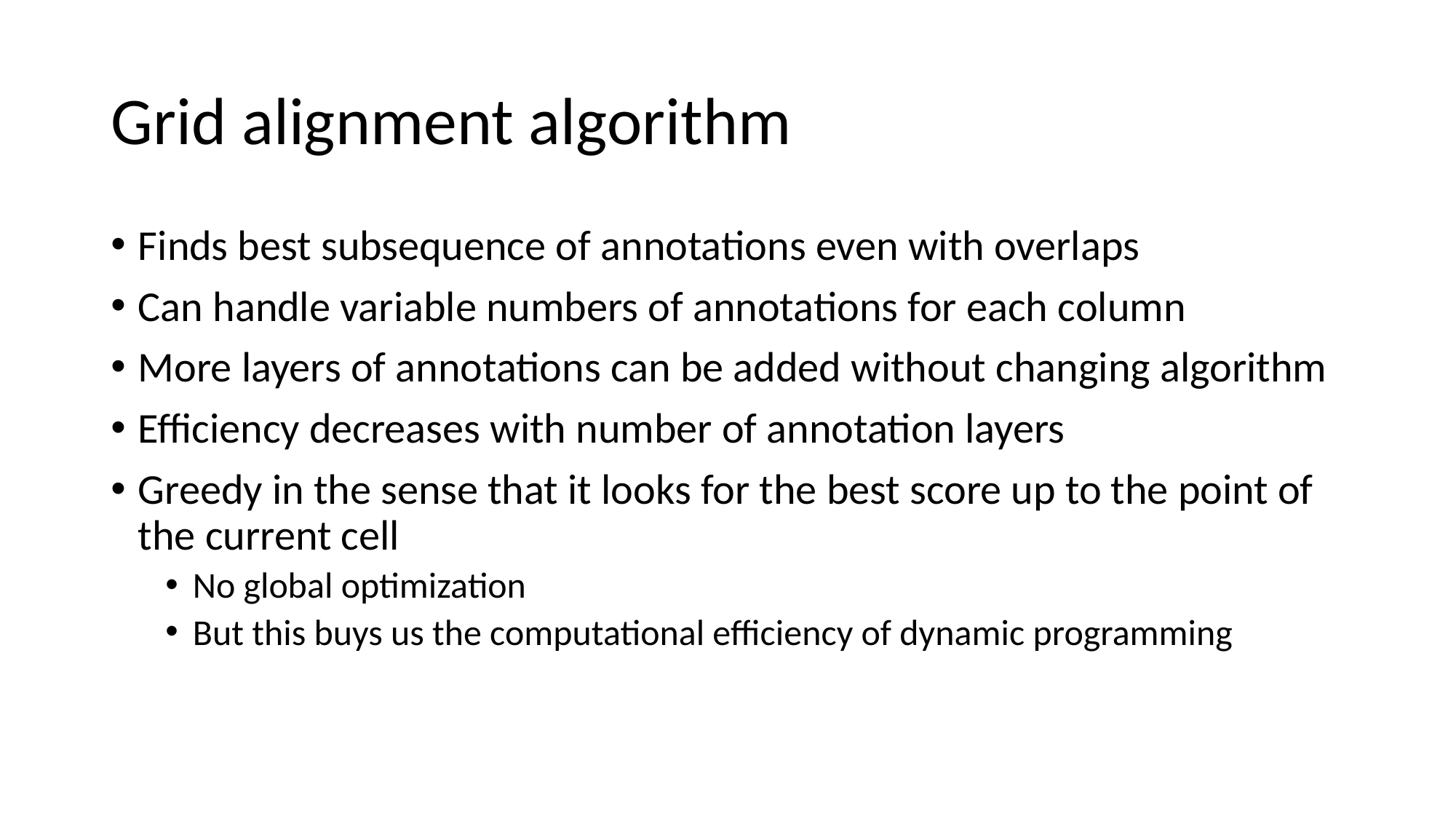

# Grid alignment algorithm
Finds best subsequence of annotations even with overlaps
Can handle variable numbers of annotations for each column
More layers of annotations can be added without changing algorithm
Efficiency decreases with number of annotation layers
Greedy in the sense that it looks for the best score up to the point of the current cell
No global optimization
But this buys us the computational efficiency of dynamic programming